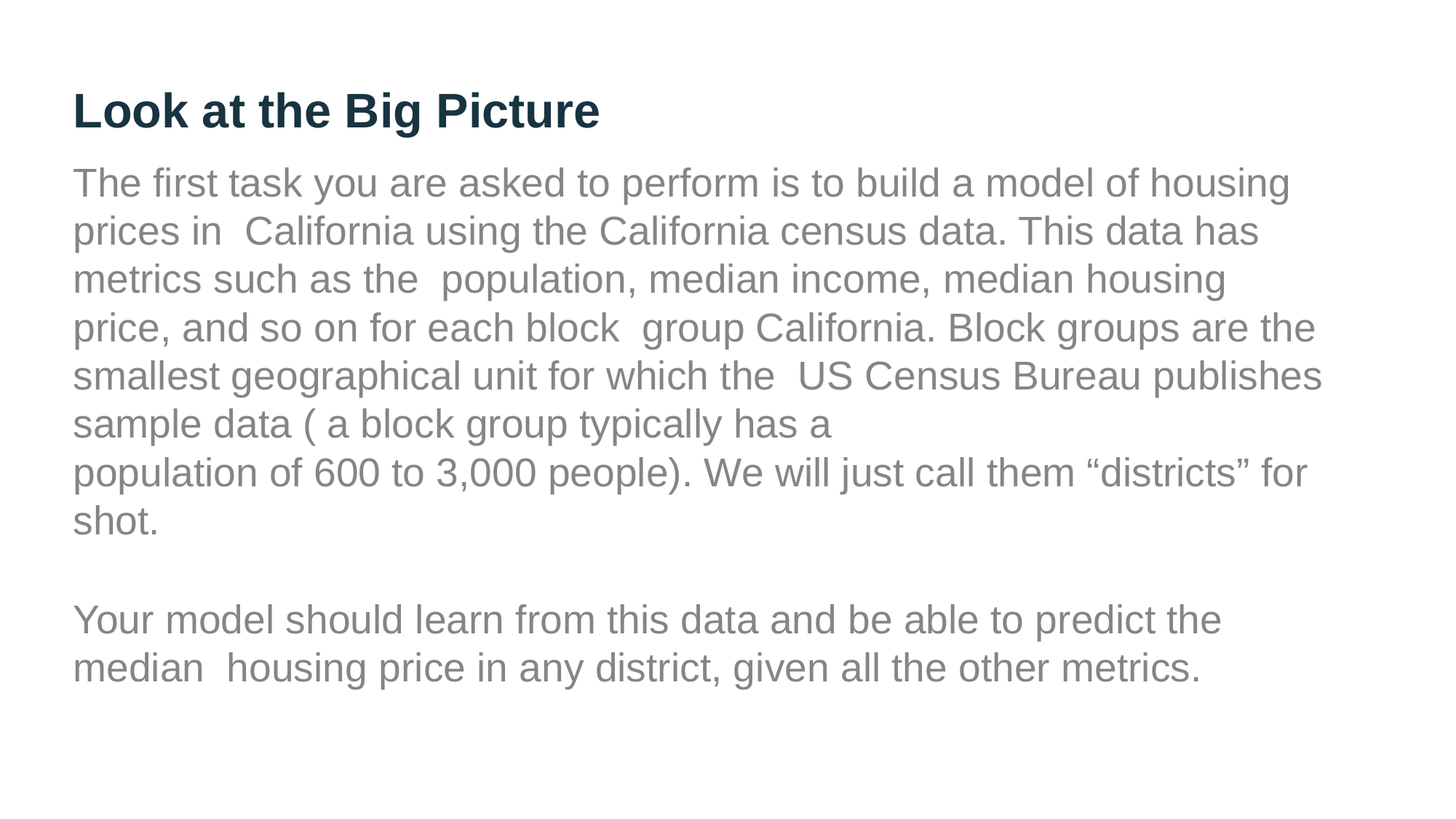

# Look at the Big Picture
The first task you are asked to perform is to build a model of housing prices in  California using the California census data. This data has metrics such as the  population, median income, median housing price, and so on for each block  group California. Block groups are the smallest geographical unit for which the  US Census Bureau publishes sample data ( a block group typically has a
population of 600 to 3,000 people). We will just call them “districts” for shot.

Your model should learn from this data and be able to predict the median  housing price in any district, given all the other metrics.